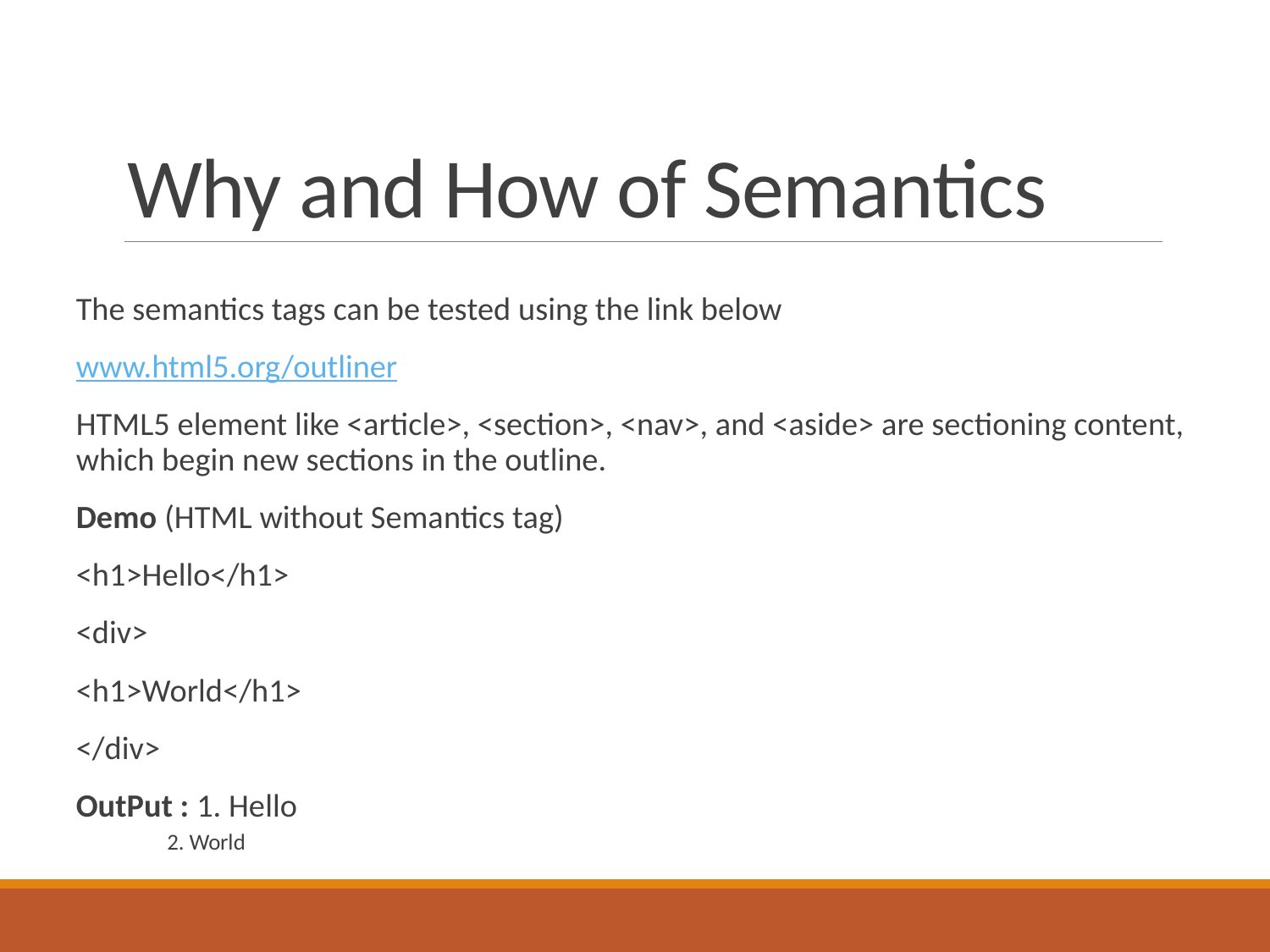

# Why and How of Semantics
The semantics tags can be tested using the link below
www.html5.org/outliner
HTML5 element like <article>, <section>, <nav>, and <aside> are sectioning content, which begin new sections in the outline.
Demo (HTML without Semantics tag)
<h1>Hello</h1>
<div>
<h1>World</h1>
</div>
OutPut : 1. Hello
2. World